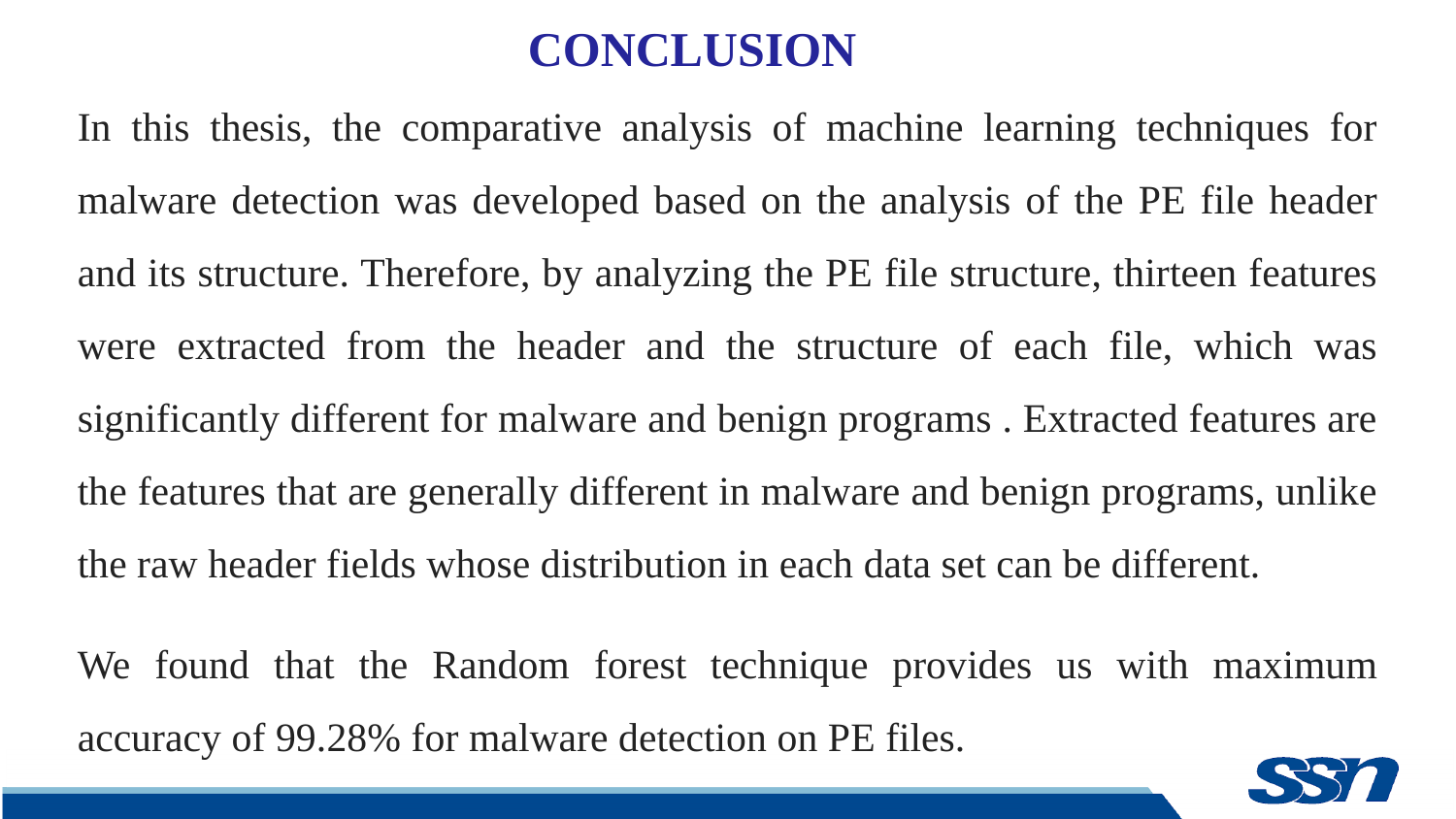

# CONCLUSION
In this thesis, the comparative analysis of machine learning techniques for malware detection was developed based on the analysis of the PE file header and its structure. Therefore, by analyzing the PE file structure, thirteen features were extracted from the header and the structure of each file, which was significantly different for malware and benign programs . Extracted features are the features that are generally different in malware and benign programs, unlike the raw header fields whose distribution in each data set can be different.
We found that the Random forest technique provides us with maximum accuracy of 99.28% for malware detection on PE files.